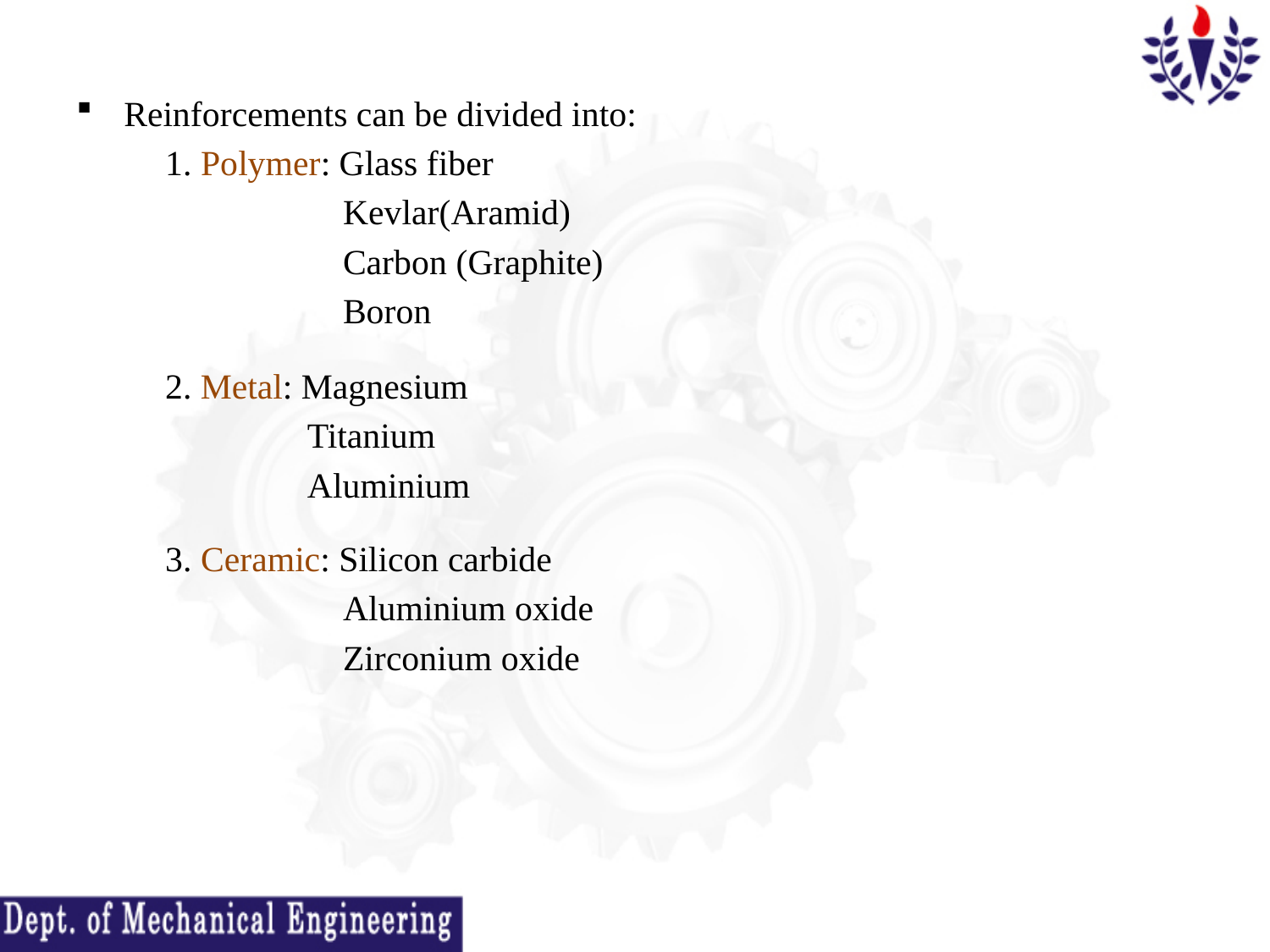

Reinforcements can be divided into:
          1. Polymer: Glass fiber
                              Kevlar(Aramid)
                              Carbon (Graphite)
                              Boron

          2. Metal: Magnesium
                          Titanium
                          Aluminium

          3. Ceramic: Silicon carbide
                              Aluminium oxide
                              Zirconium oxide